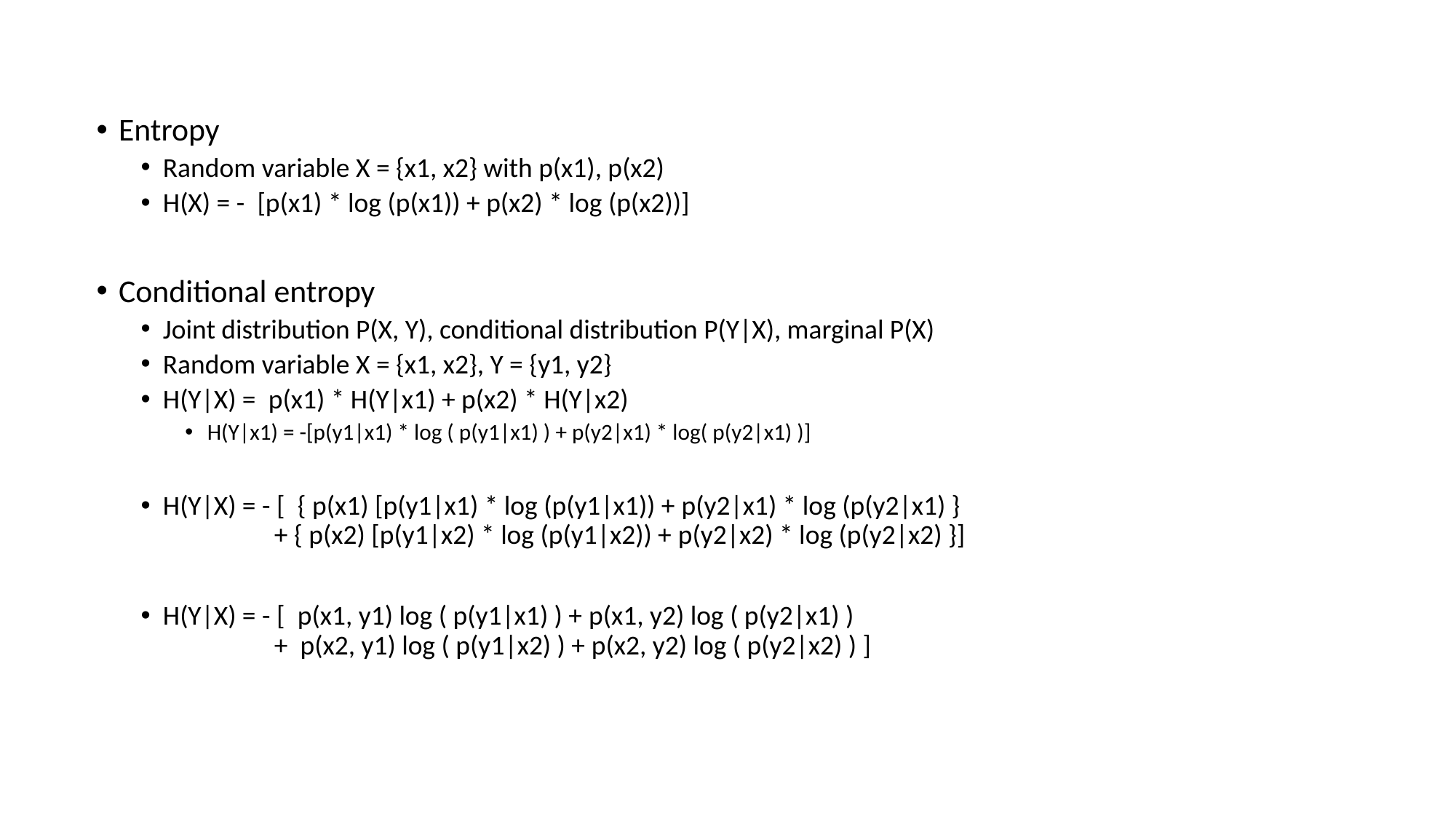

Entropy
Random variable X = {x1, x2} with p(x1), p(x2)
H(X) = -  [p(x1) * log (p(x1)) + p(x2) * log (p(x2))]

Conditional entropy
Joint distribution P(X, Y), conditional distribution P(Y|X), marginal P(X)
Random variable X = {x1, x2}, Y = {y1, y2}
H(Y|X) =  p(x1) * H(Y|x1) + p(x2) * H(Y|x2)
H(Y|x1) = -[p(y1|x1) * log ( p(y1|x1) ) + p(y2|x1) * log( p(y2|x1) )]

H(Y|X) = - [  { p(x1) [p(y1|x1) * log (p(y1|x1)) + p(y2|x1) * log (p(y2|x1) }
                  + { p(x2) [p(y1|x2) * log (p(y1|x2)) + p(y2|x2) * log (p(y2|x2) }]

H(Y|X) = - [  p(x1, y1) log ( p(y1|x1) ) + p(x1, y2) log ( p(y2|x1) )
                  +  p(x2, y1) log ( p(y1|x2) ) + p(x2, y2) log ( p(y2|x2) ) ]